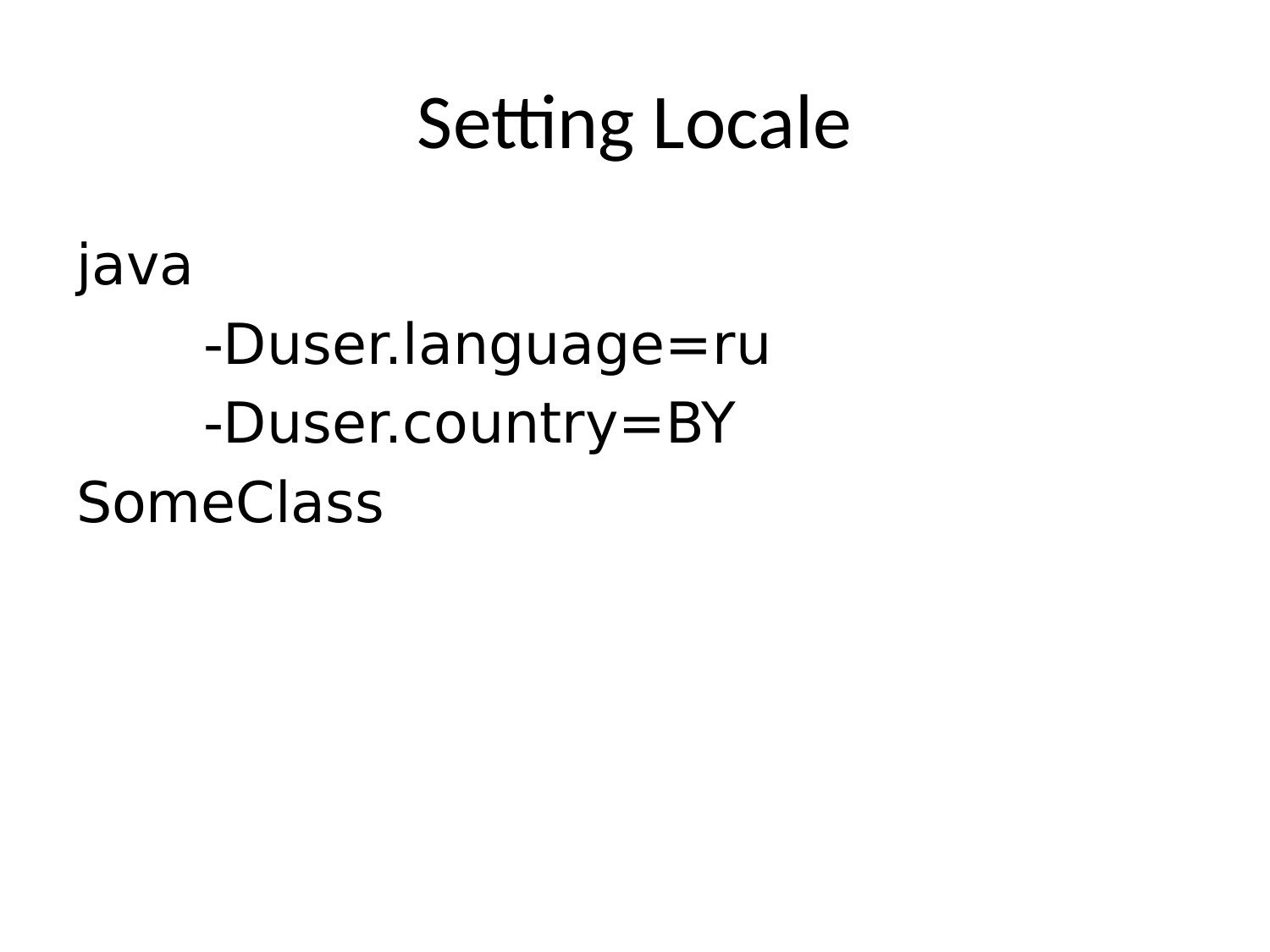

# Setting Locale
java
	-Duser.language=ru
	-Duser.country=BY
SomeClass